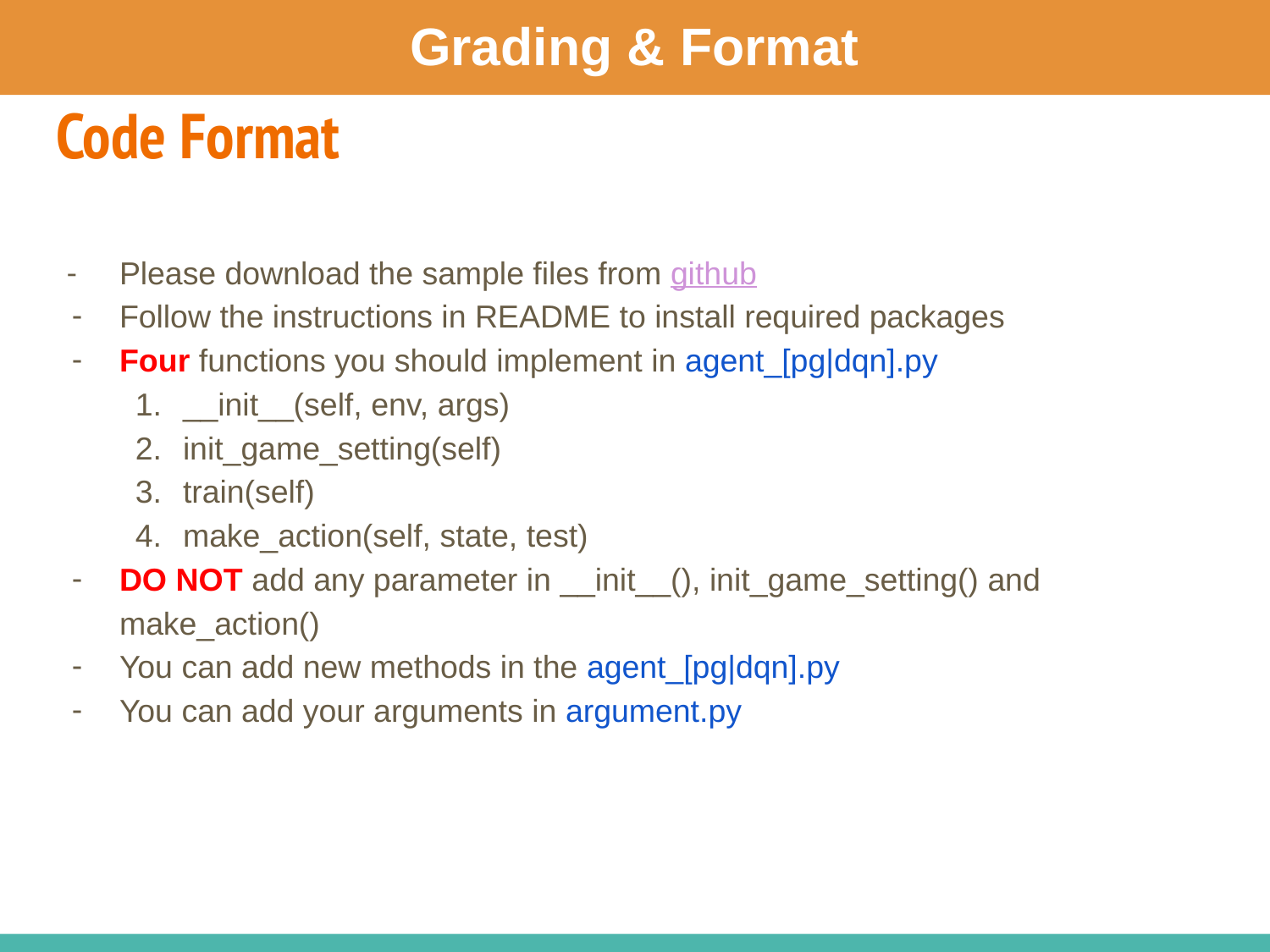

Grading & Format
# Code Format
Please download the sample files from github
Follow the instructions in README to install required packages
Four functions you should implement in agent_[pg|dqn].py
__init__(self, env, args)
init_game_setting(self)
train(self)
make_action(self, state, test)
DO NOT add any parameter in __init__(), init_game_setting() and make_action()
You can add new methods in the agent_[pg|dqn].py
You can add your arguments in argument.py